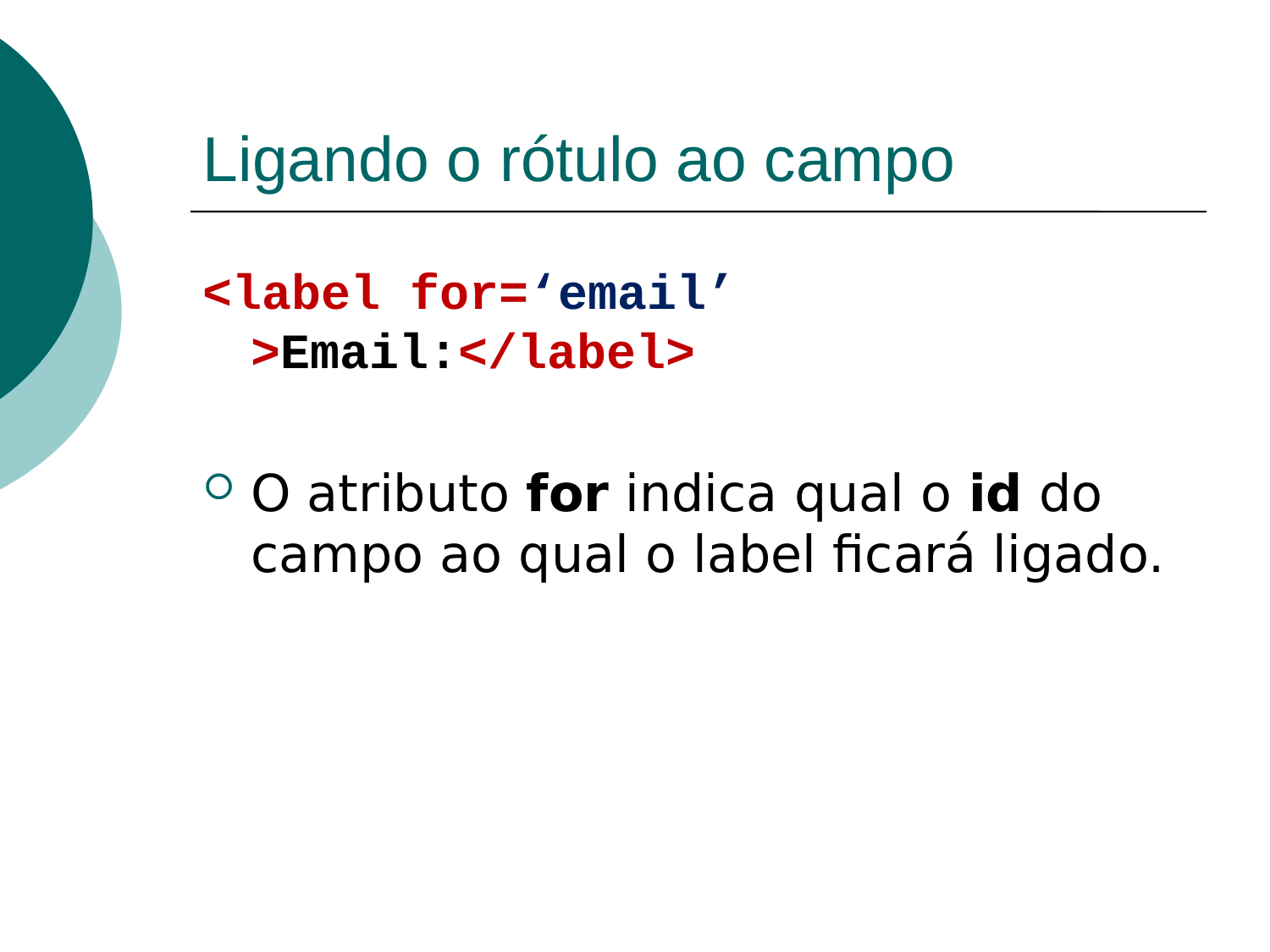

# Ligando o rótulo ao campo
<label for=‘email’ >Email:</label>

O atributo for indica qual o id do campo ao qual o label ficará ligado.